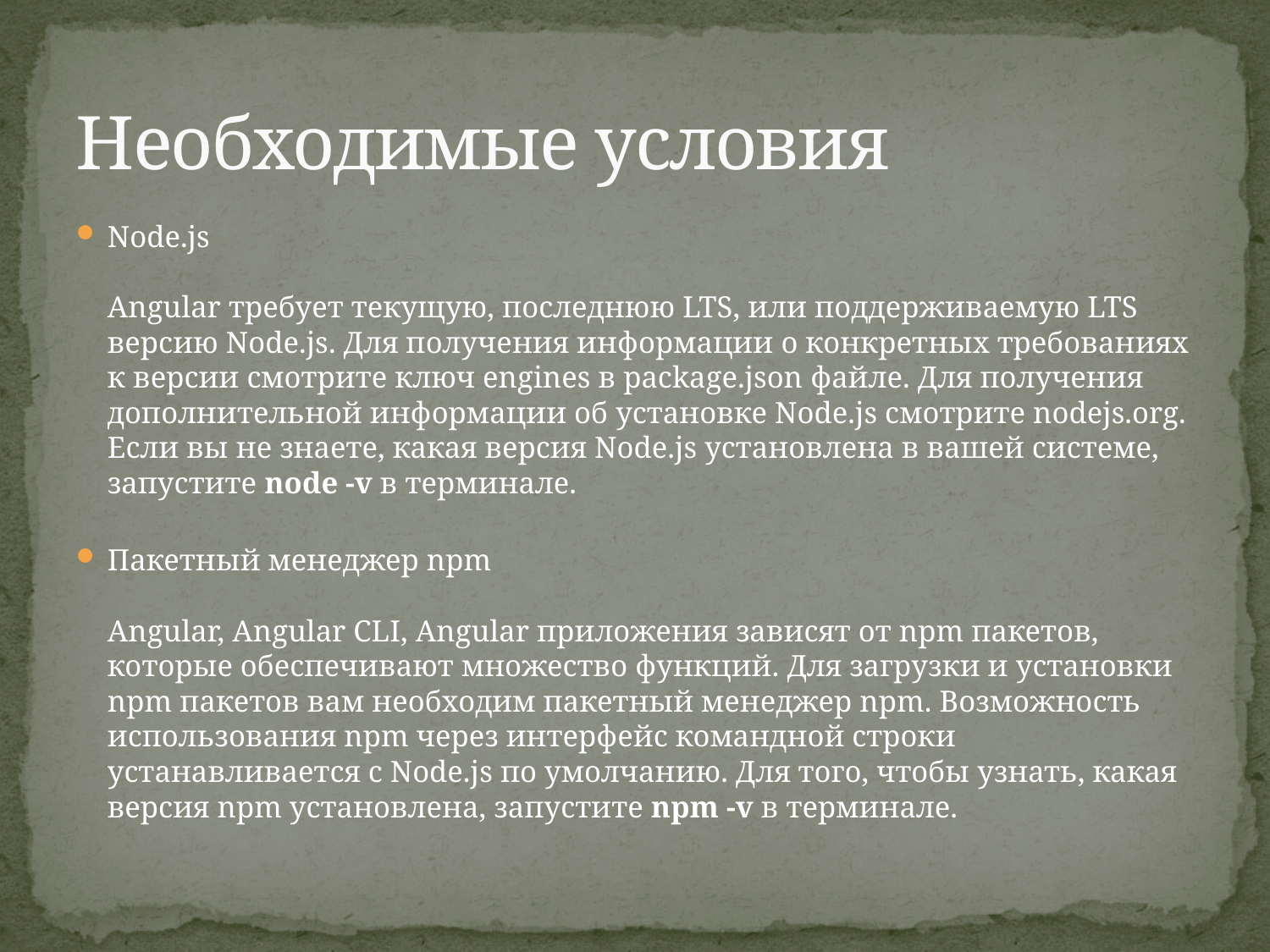

# Необходимые условия
Node.js
Angular требует текущую, последнюю LTS, или поддерживаемую LTS версию Node.js. Для получения информации о конкретных требованиях к версии смотрите ключ engines в package.json файле. Для получения дополнительной информации об установке Node.js смотрите nodejs.org. Если вы не знаете, какая версия Node.js установлена в вашей системе, запустите node -v в терминале.
Пакетный менеджер npm
Angular, Angular CLI, Angular приложения зависят от npm пакетов, которые обеспечивают множество функций. Для загрузки и установки npm пакетов вам необходим пакетный менеджер npm. Возможность использования npm через интерфейс командной строки устанавливается с Node.js по умолчанию. Для того, чтобы узнать, какая версия npm установлена, запустите npm -v в терминале.